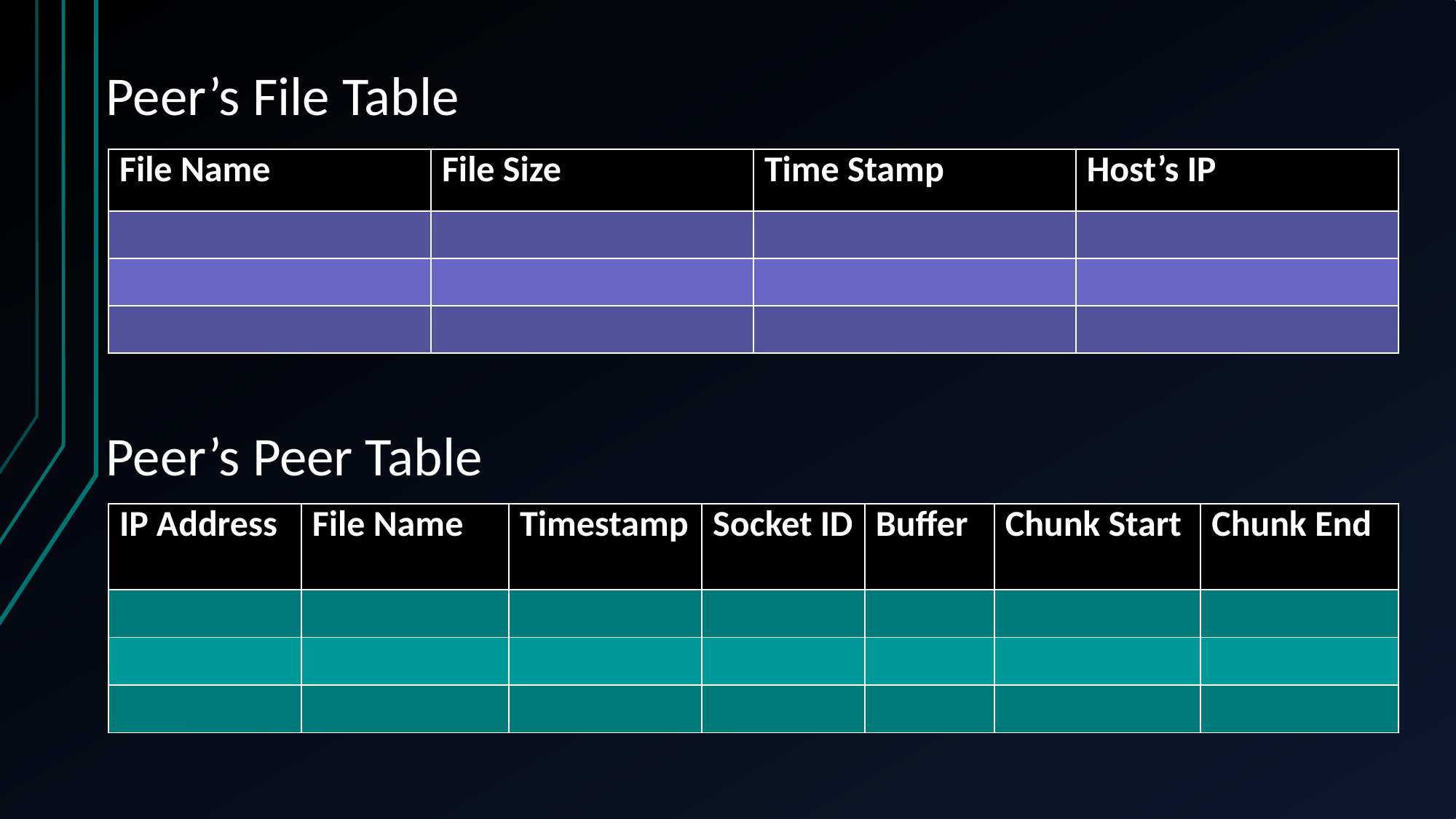

# Peer’s File Table
| File Name | File Size | Time Stamp | Host’s IP |
| --- | --- | --- | --- |
|  |  |  |  |
|  |  |  |  |
|  |  |  |  |
Peer’s Peer Table
| IP Address | File Name | Timestamp | Socket ID | Buffer | Chunk Start | Chunk End |
| --- | --- | --- | --- | --- | --- | --- |
|  |  |  |  |  |  |  |
|  |  |  |  |  |  |  |
|  |  |  |  |  |  |  |